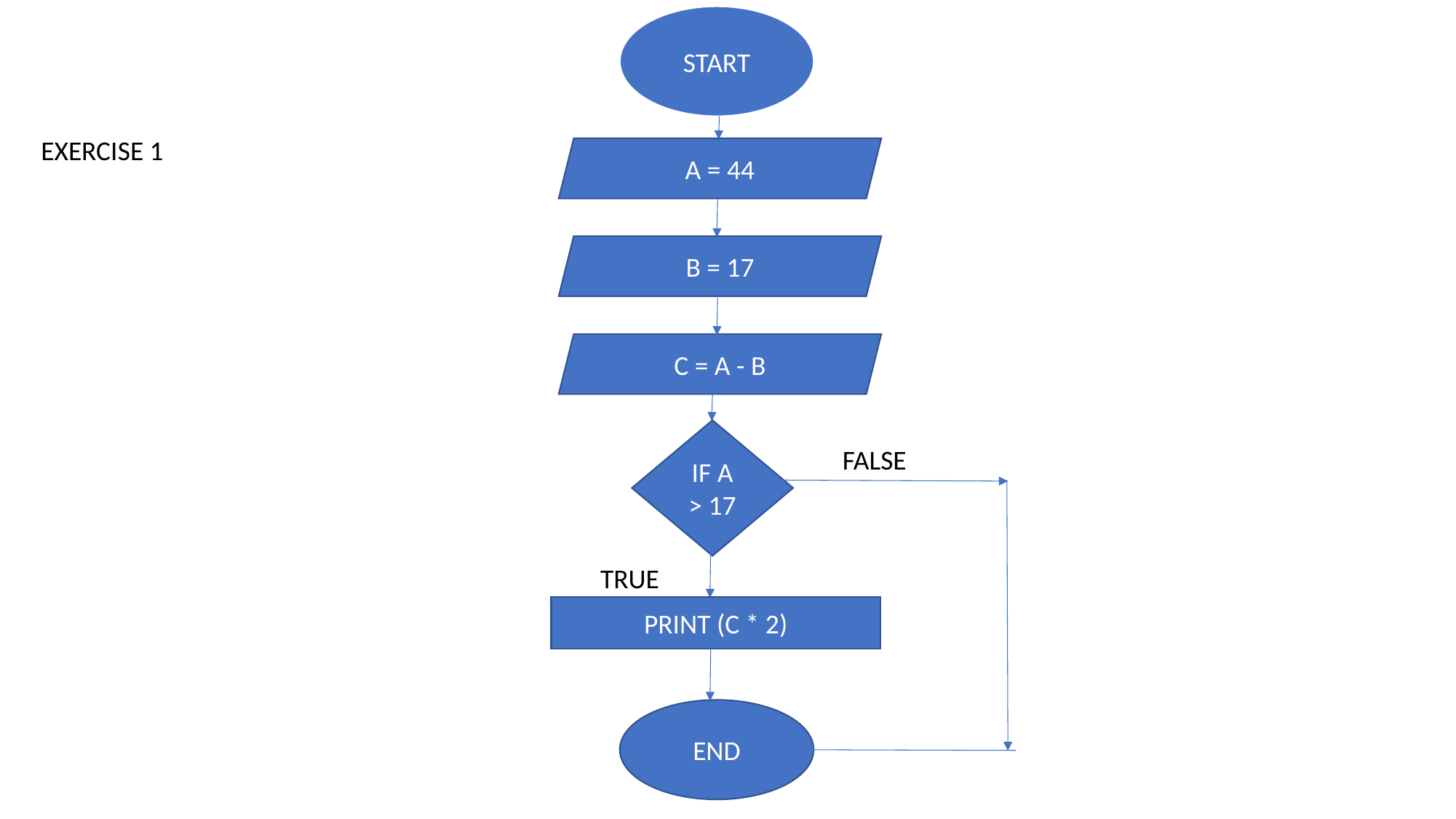

START
EXERCISE 1
A = 44
B = 17
C = A - B
IF A > 17
FALSE
TRUE
PRINT (C * 2)
END